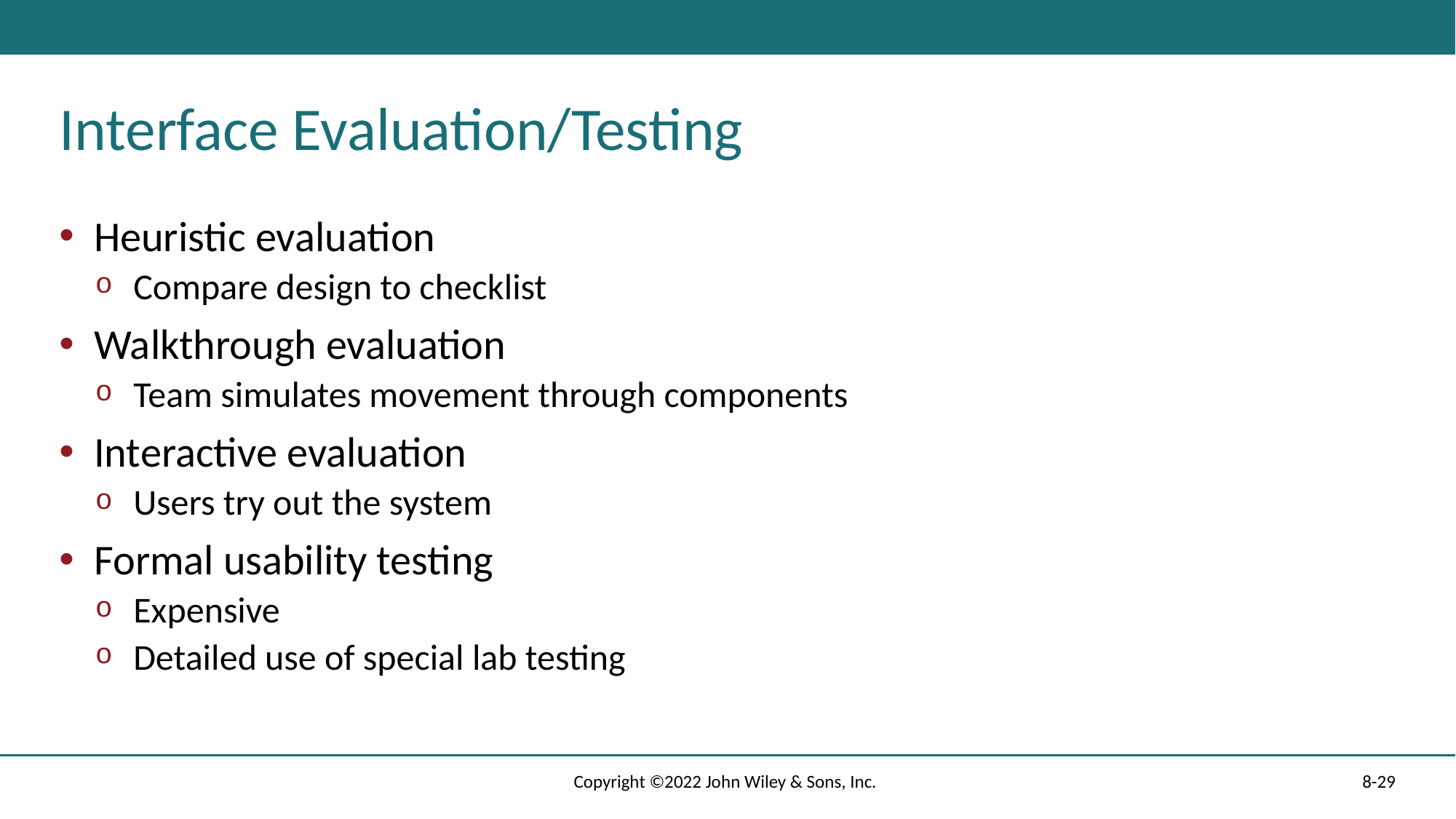

# Interface Evaluation/Testing
Heuristic evaluation
Compare design to checklist
Walkthrough evaluation
Team simulates movement through components
Interactive evaluation
Users try out the system
Formal usability testing
Expensive
Detailed use of special lab testing
Copyright ©2022 John Wiley & Sons, Inc.
8-29